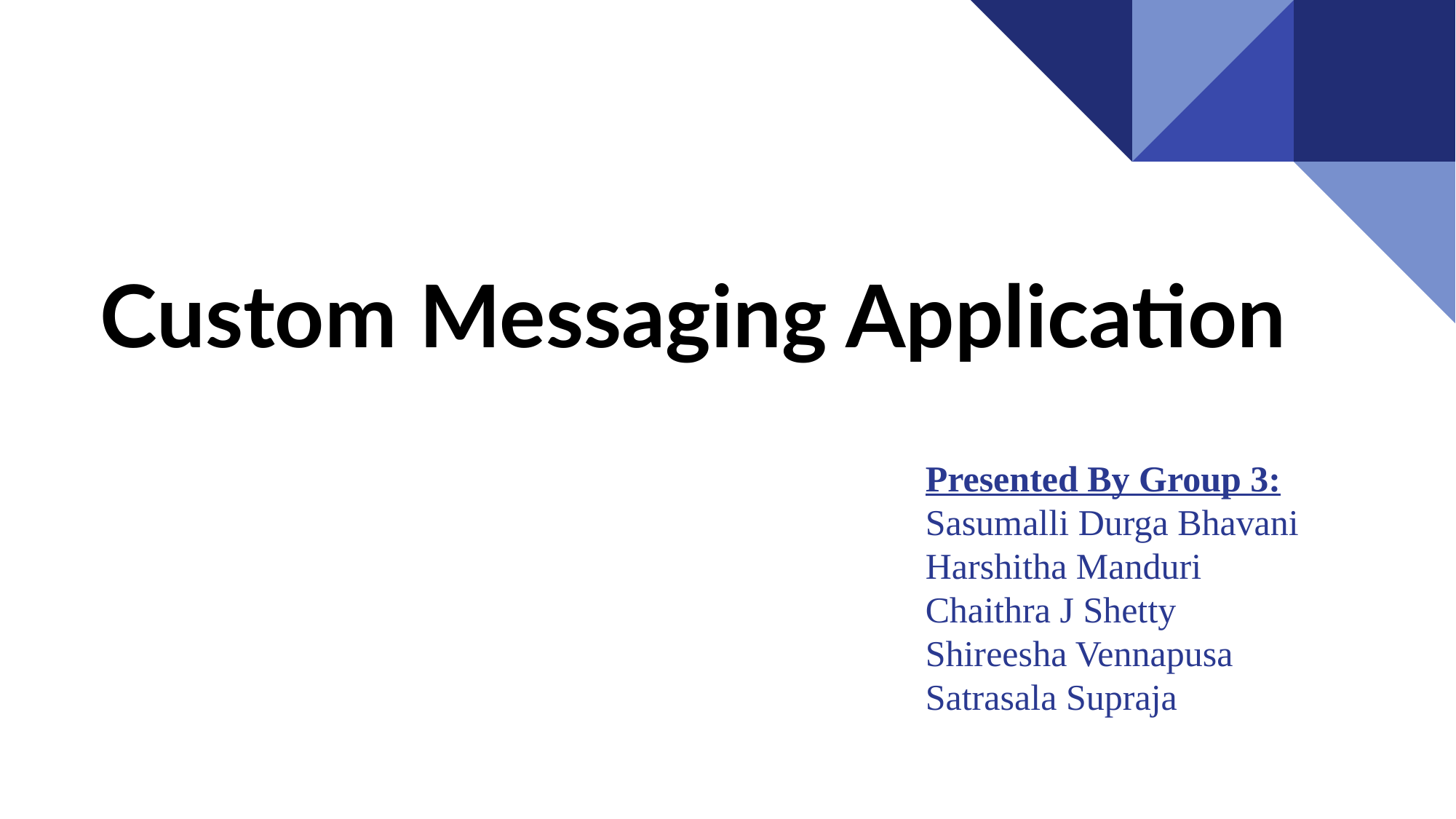

# CUSTOM MESSAGING APPLICATION
Custom Messaging Application
Presented By Group 3:
Sasumalli Durga Bhavani
Harshitha Manduri
Chaithra J Shetty
Shireesha Vennapusa
Satrasala Supraja